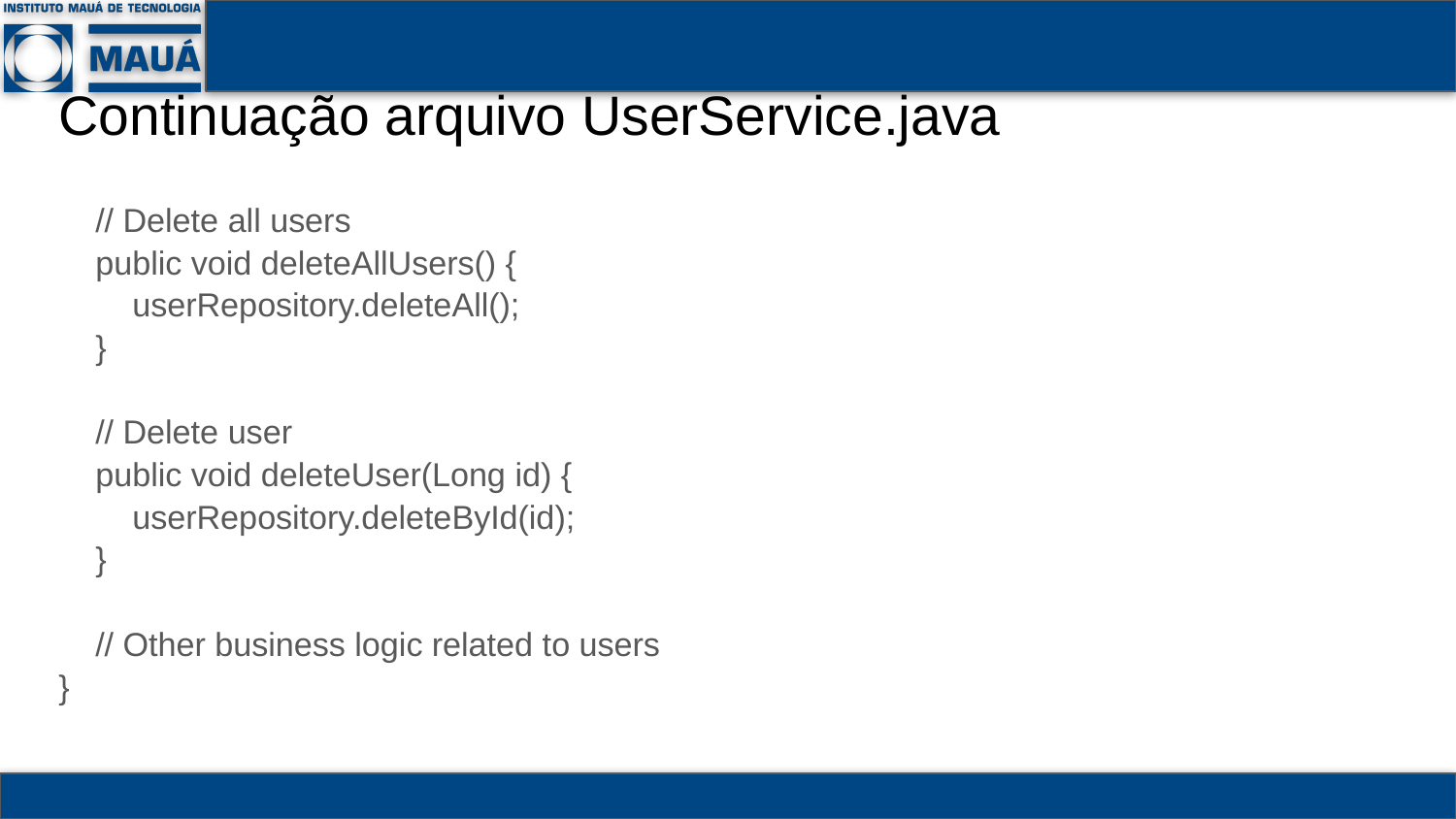

# Continuação arquivo UserService.java
    // Delete all users
    public void deleteAllUsers() {
        userRepository.deleteAll();
    }

    // Delete user
    public void deleteUser(Long id) {
        userRepository.deleteById(id);
    }

    // Other business logic related to users
}